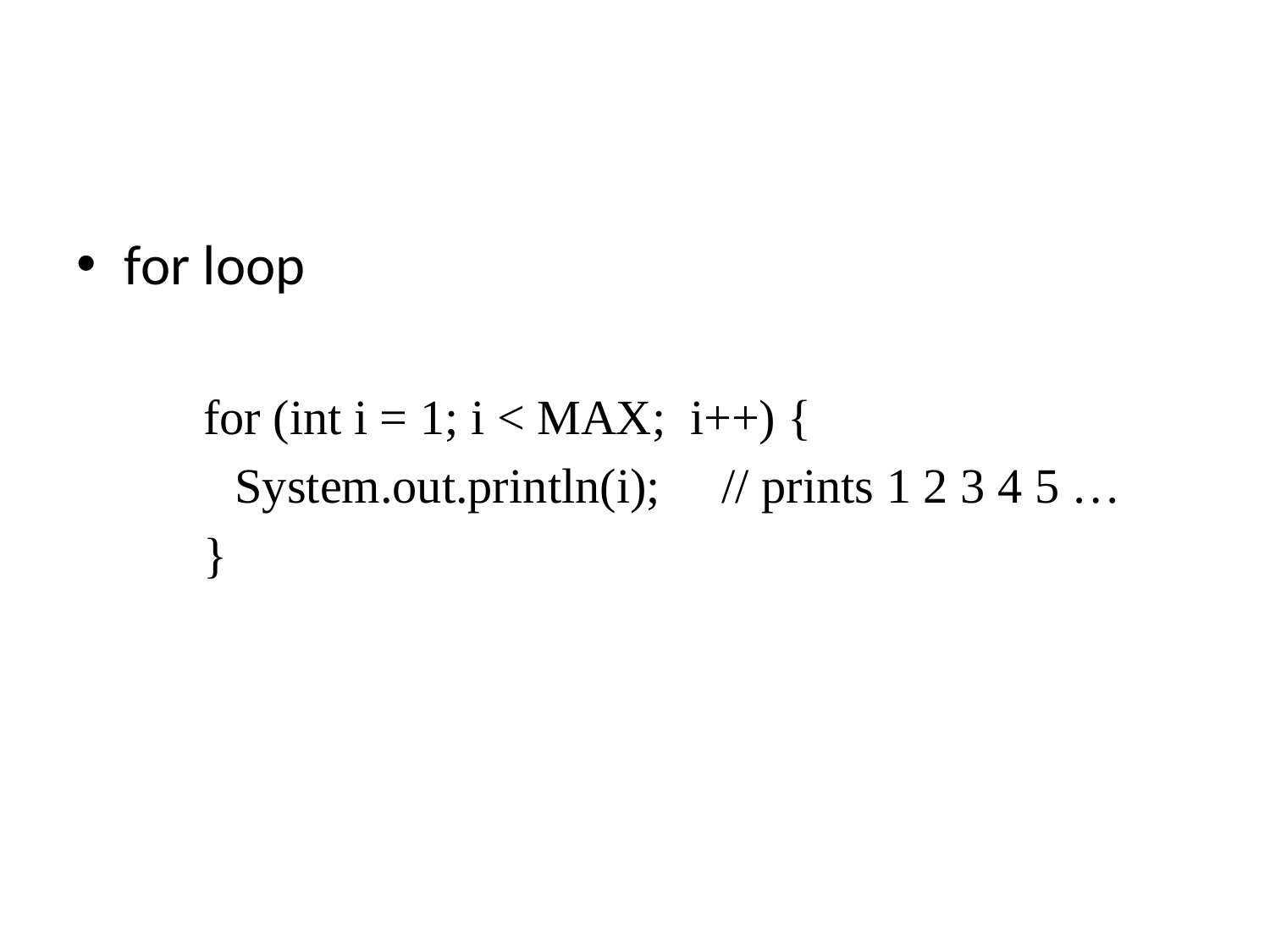

for loop

for (int i = 1; i < MAX;  i++) {
	System.out.println(i);     // prints 1 2 3 4 5 …
}